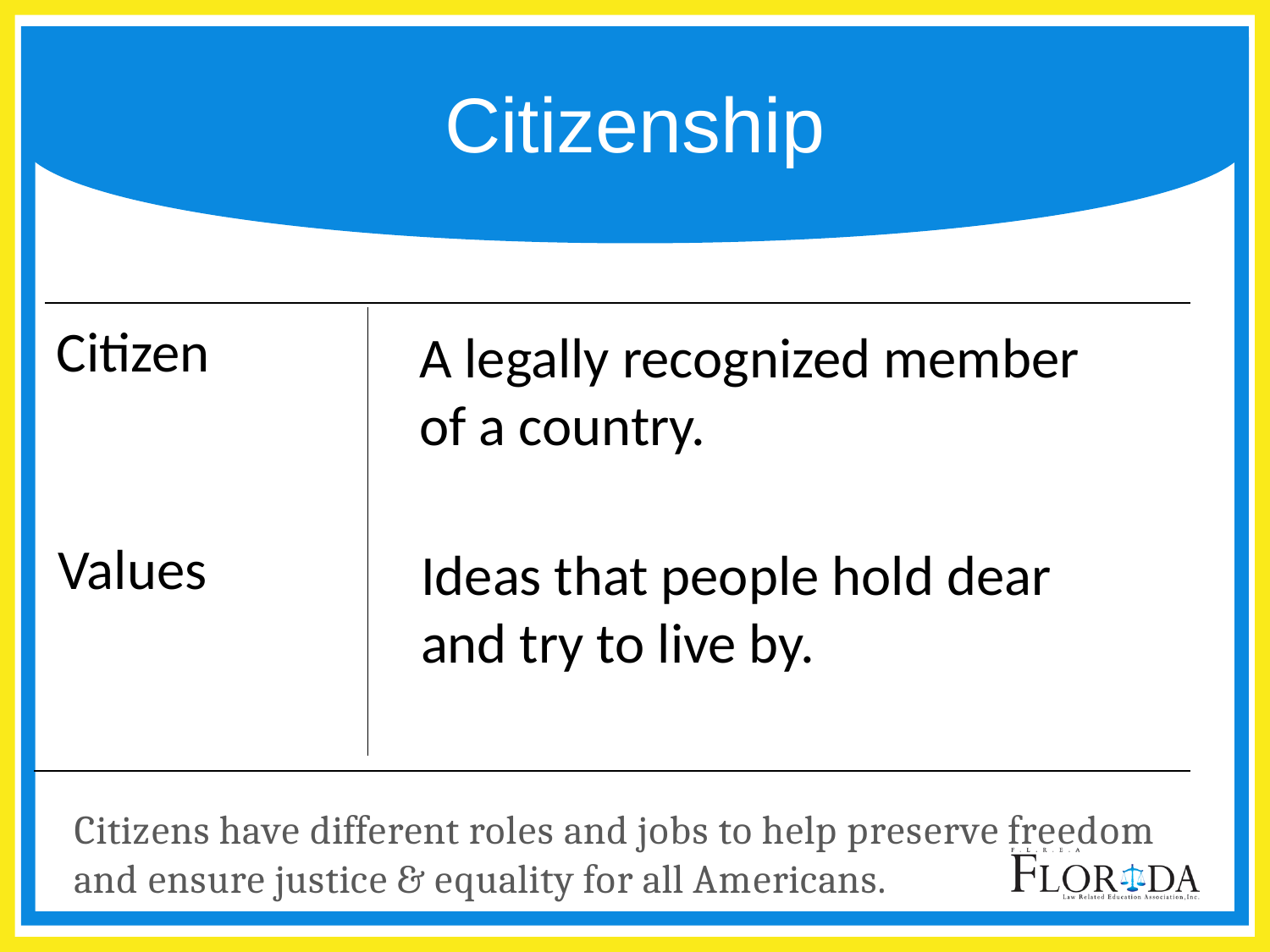

# Citizenship
Citizen
A legally recognized member of a country.
Values
Ideas that people hold dear and try to live by.
Citizens have different roles and jobs to help preserve freedom and ensure justice & equality for all Americans.